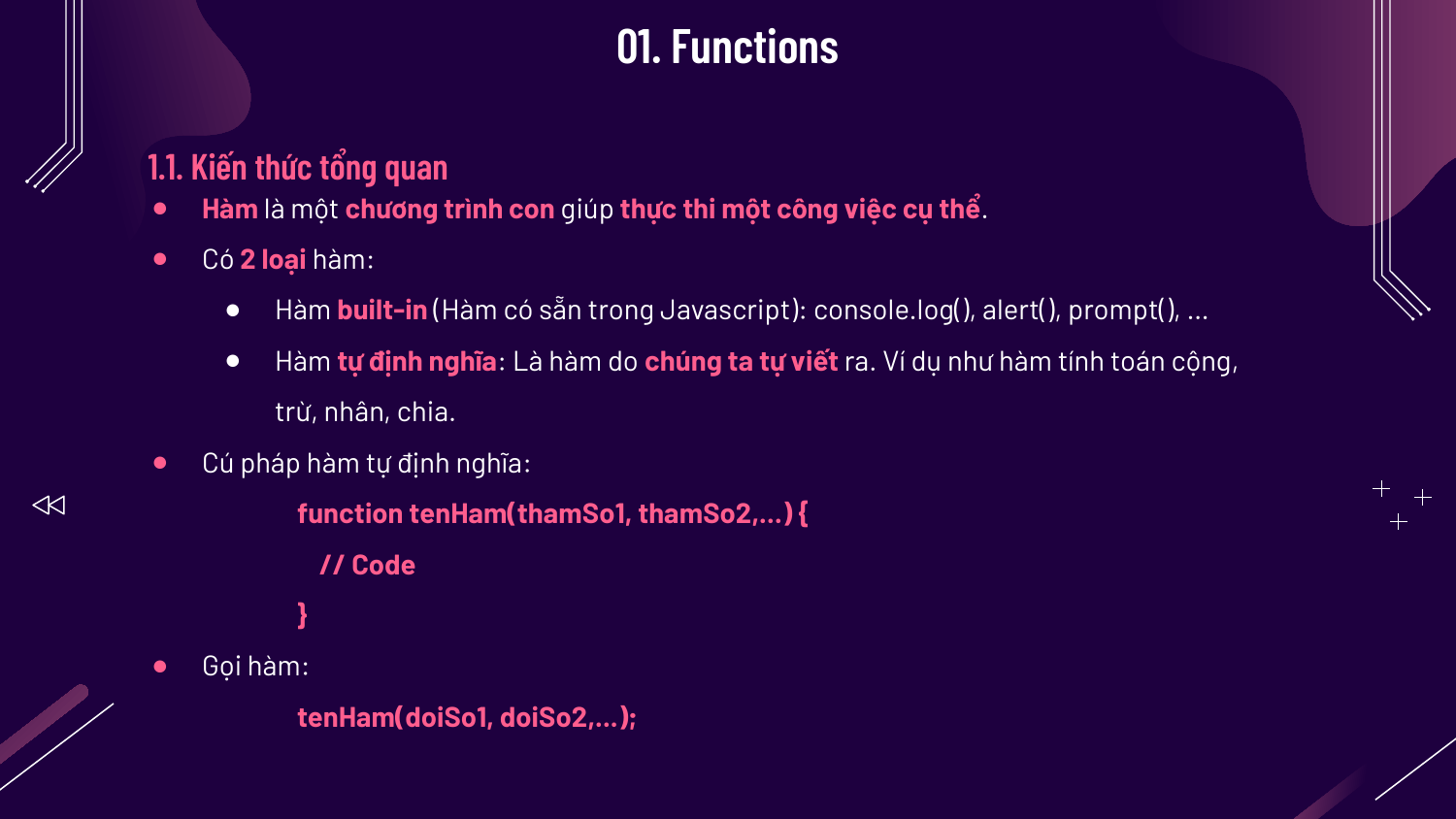

# 01. Functions
1.1. Kiến thức tổng quan
Hàm là một chương trình con giúp thực thi một công việc cụ thể.
Có 2 loại hàm:
Hàm built-in (Hàm có sẵn trong Javascript): console.log(), alert(), prompt(), …
Hàm tự định nghĩa: Là hàm do chúng ta tự viết ra. Ví dụ như hàm tính toán cộng, trừ, nhân, chia.
Cú pháp hàm tự định nghĩa:
	function tenHam(thamSo1, thamSo2,...) {
	    // Code
	}
Gọi hàm:
	tenHam(doiSo1, doiSo2,...);